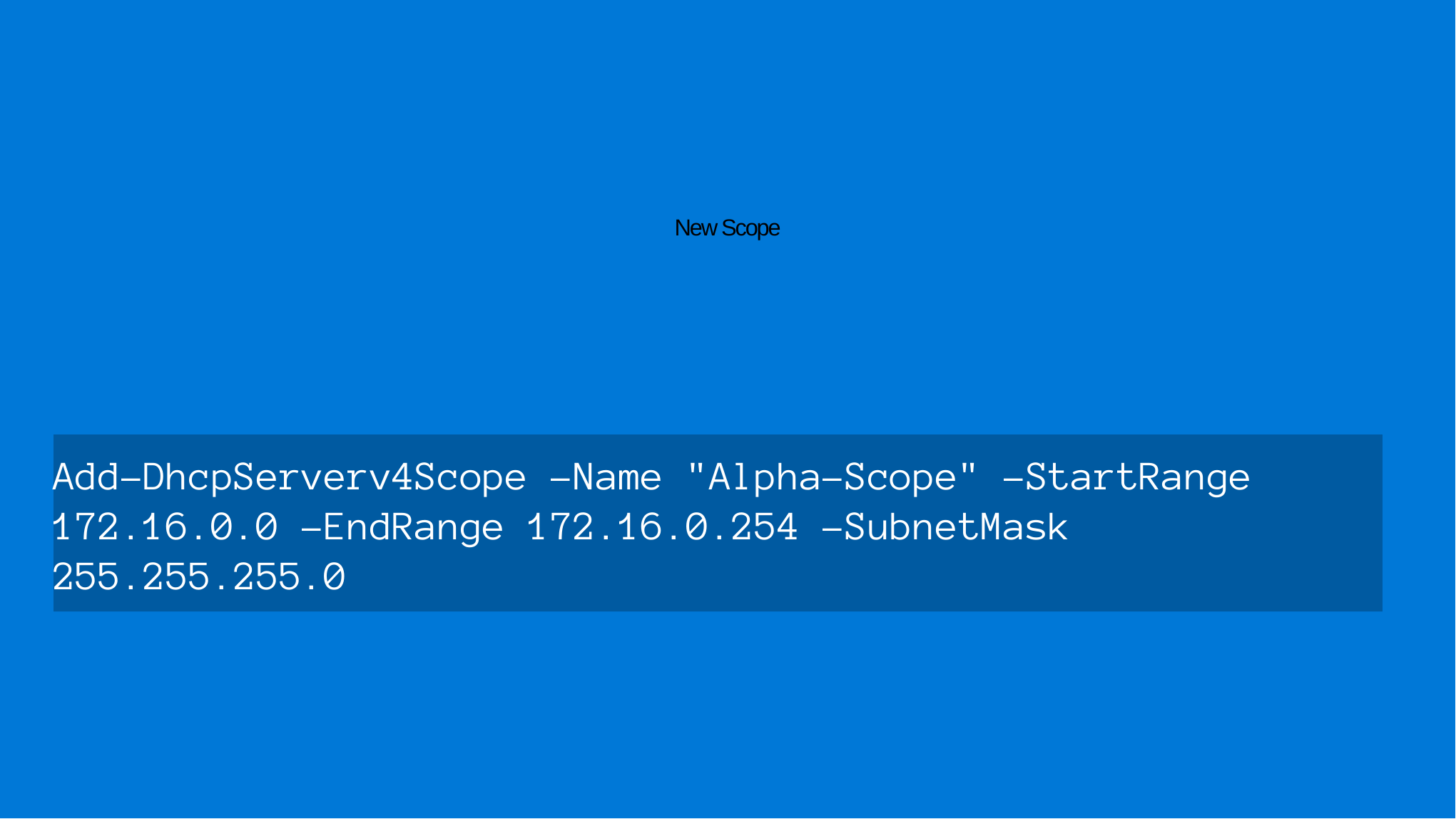

# New Scope
Add-DhcpServerv4Scope -Name "Alpha-Scope" -StartRange 172.16.0.0 -EndRange 172.16.0.254 -SubnetMask 255.255.255.0